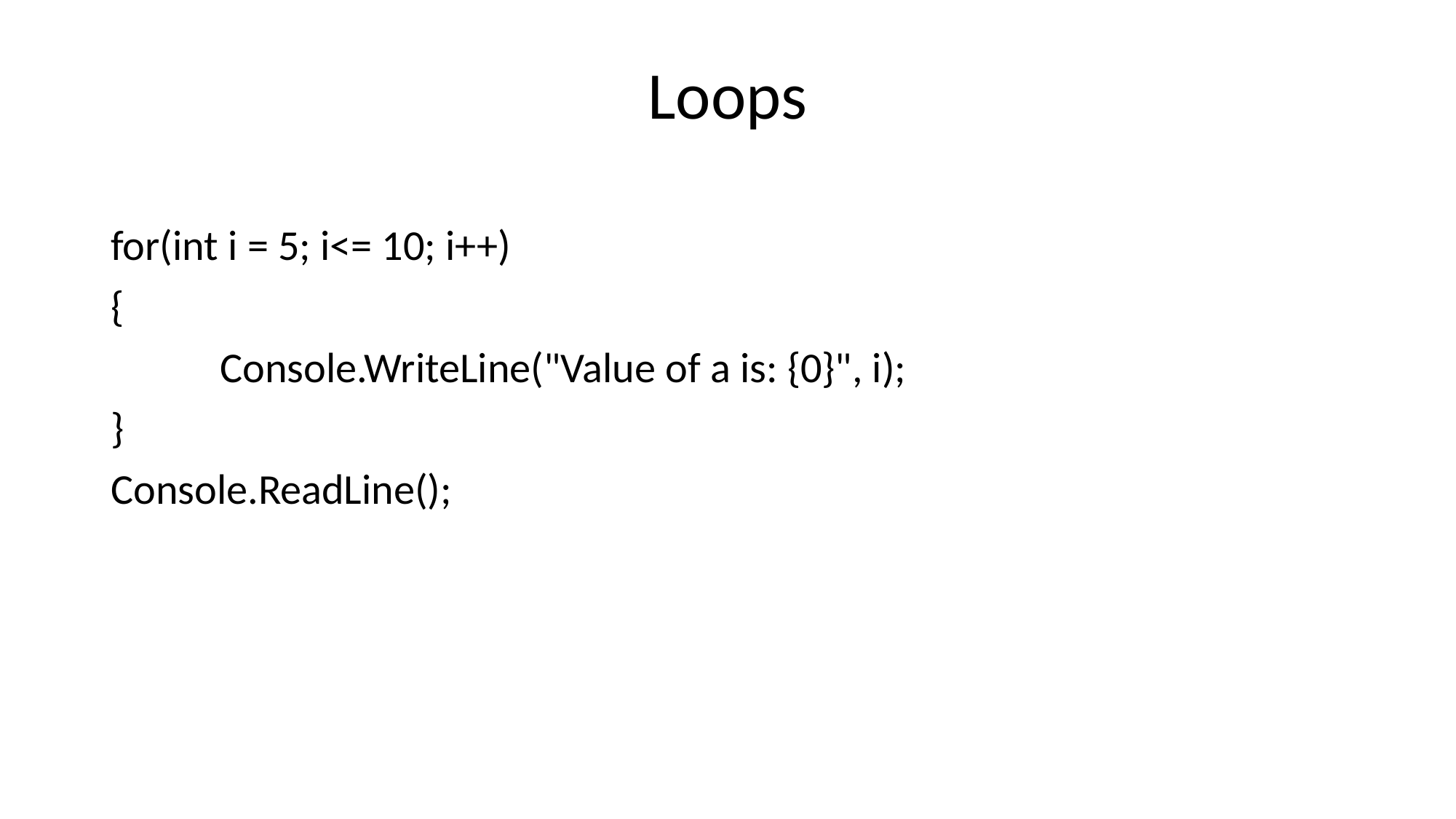

# Loops

for(int i = 5; i<= 10; i++)
{
	Console.WriteLine("Value of a is: {0}", i);
}
Console.ReadLine();